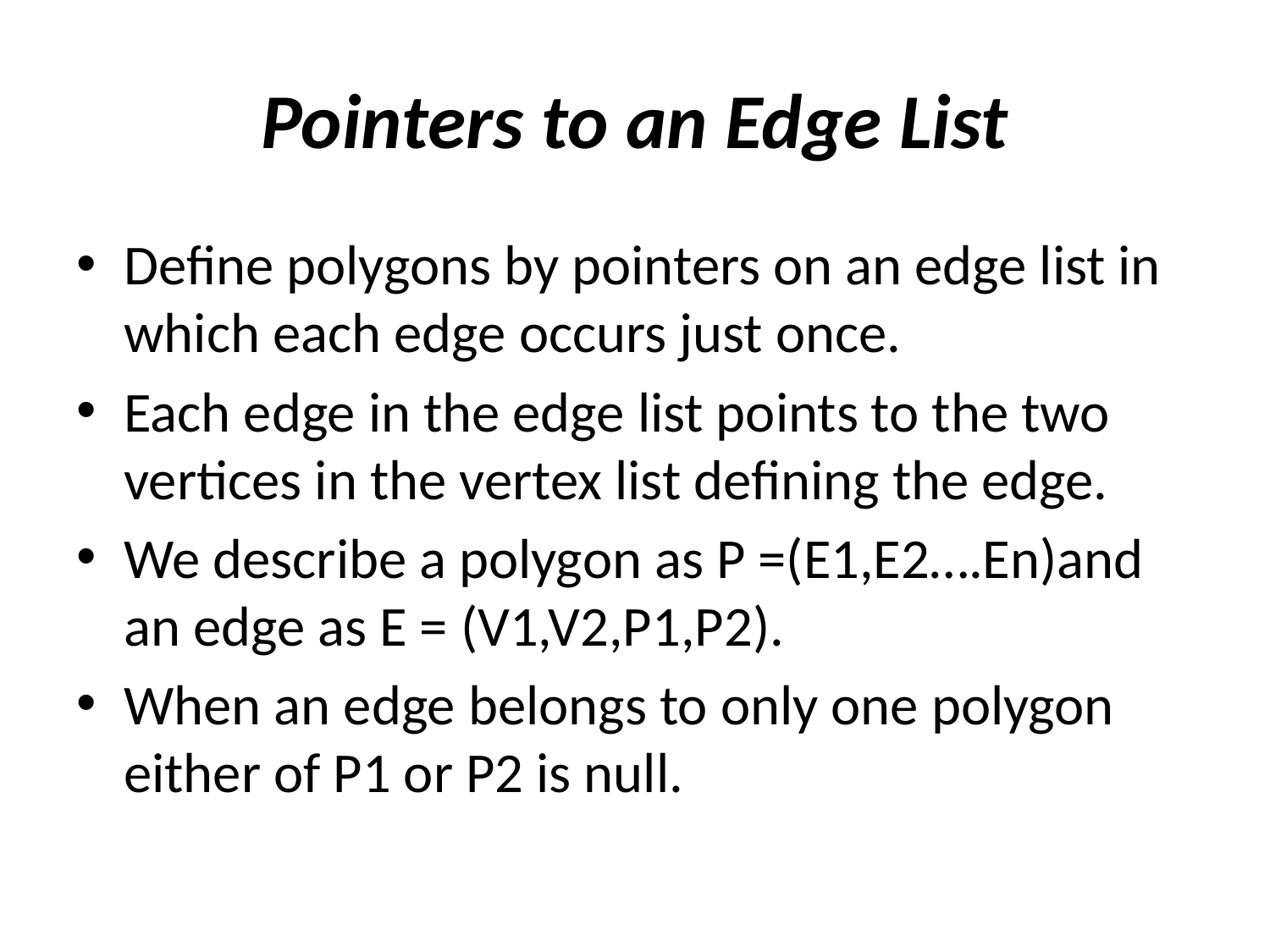

# Pointers to an Edge List
Define polygons by pointers on an edge list in which each edge occurs just once.
Each edge in the edge list points to the two vertices in the vertex list defining the edge.
We describe a polygon as P =(E1,E2….En)and an edge as E = (V1,V2,P1,P2).
When an edge belongs to only one polygon either of P1 or P2 is null.